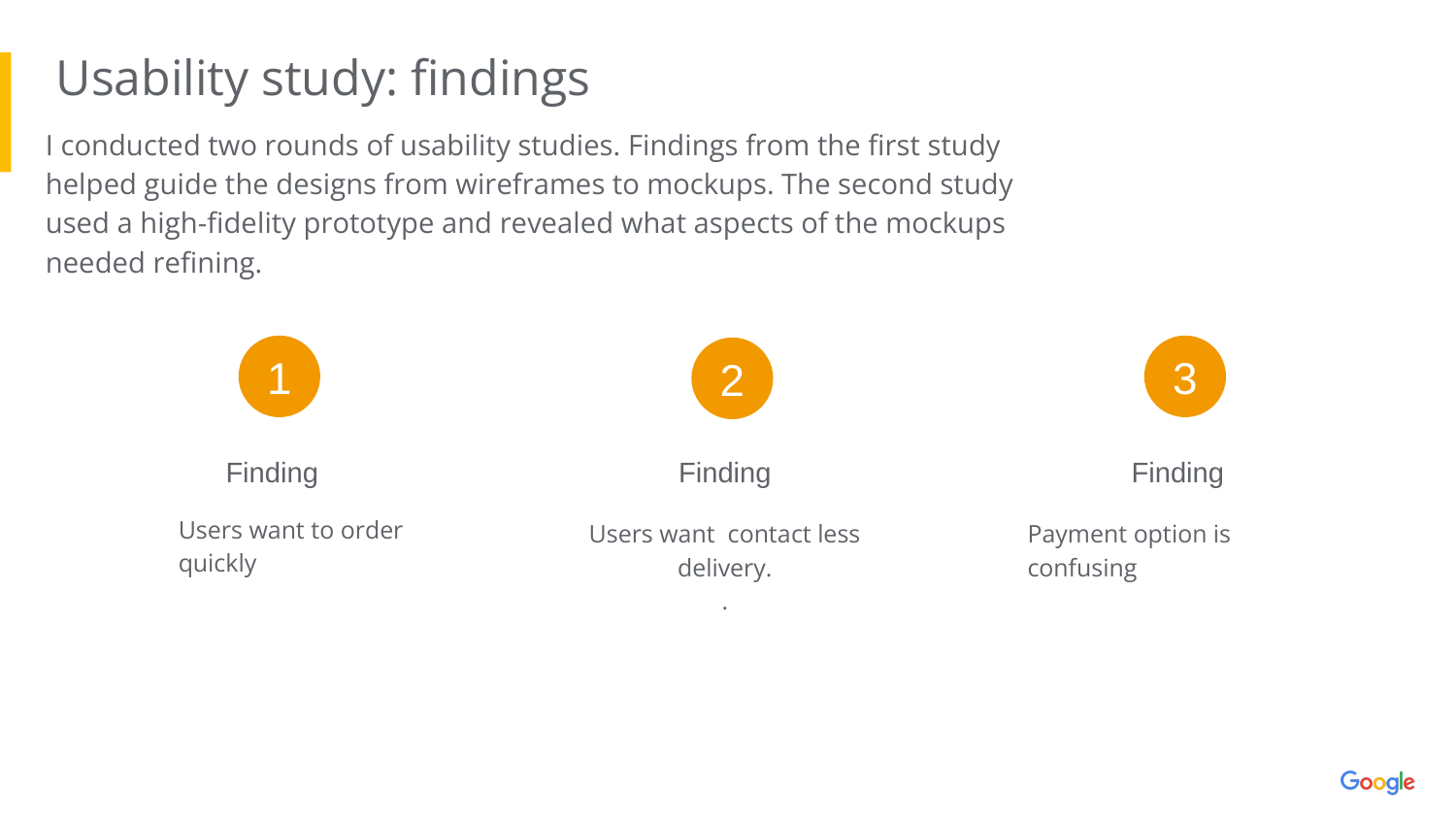

Usability study: findings
I conducted two rounds of usability studies. Findings from the first study helped guide the designs from wireframes to mockups. The second study used a high-fidelity prototype and revealed what aspects of the mockups needed refining.

1
3
2
Finding
Finding
Finding
Users want to order quickly
Users want  contact less delivery.
.
Payment option is confusing